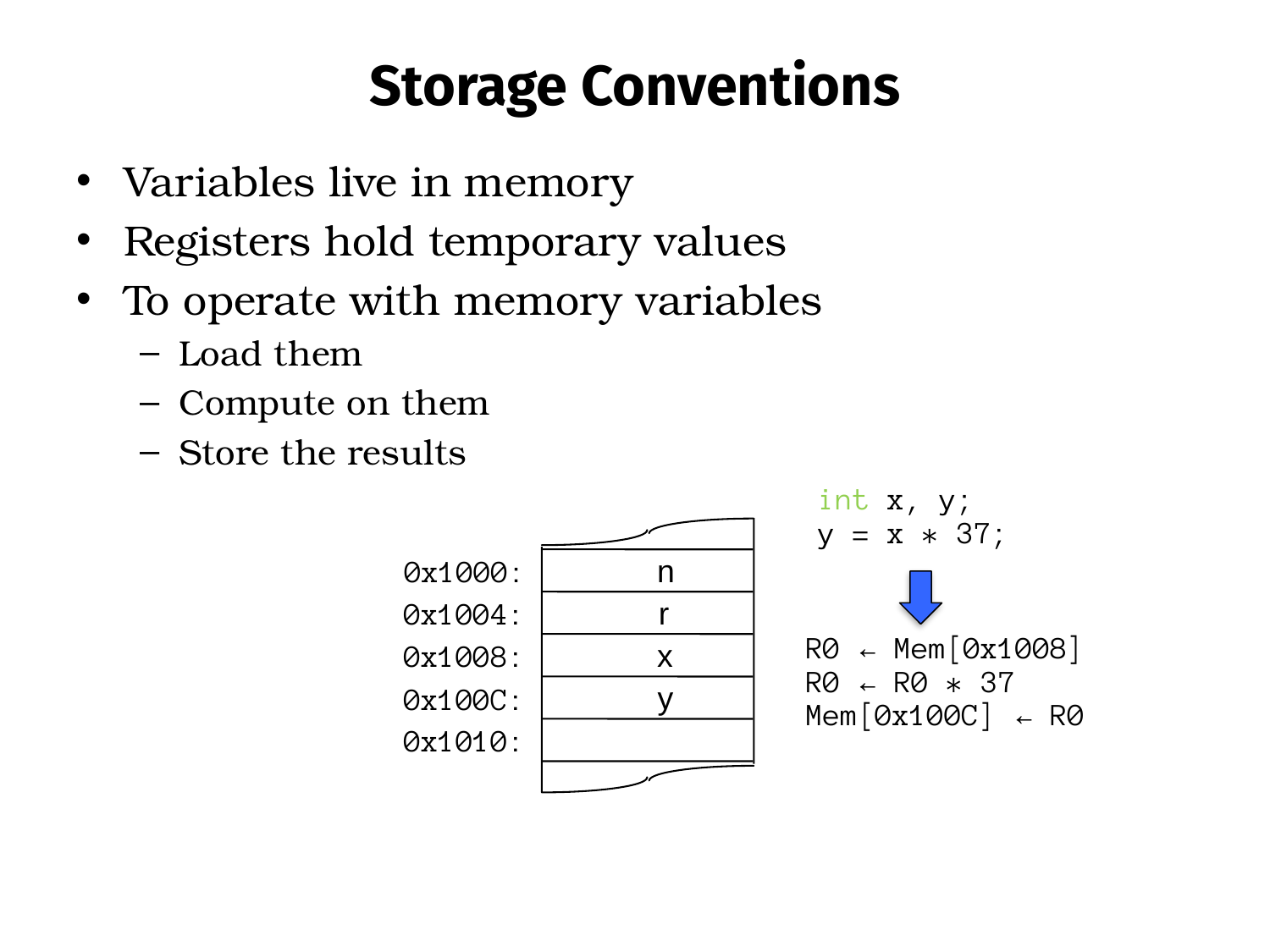

# Storage Conventions
Variables live in memory
Registers hold temporary values
To operate with memory variables
Load them
Compute on them
Store the results
int x, y;
y = x * 37;

R0 ← Mem[0x1008]
R0 ← R0 * 37
Mem[0x100C] ← R0

0x1000:
n

0x1004:
r

0x1008:

x
y

0x100C:
0x1010: